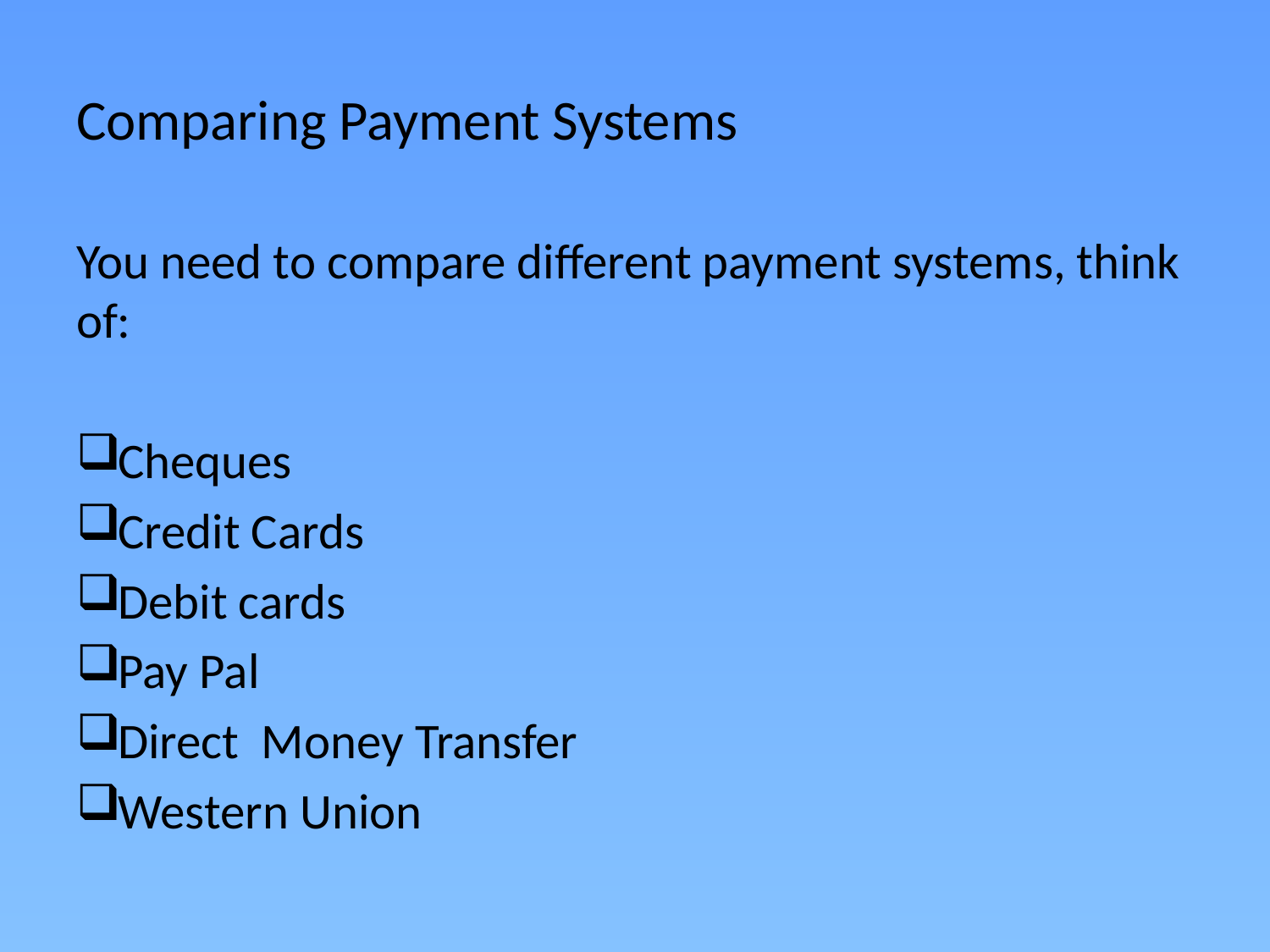

# Comparing Payment Systems
You need to compare different payment systems, think of:

Cheques
Credit Cards
Debit cards
Pay Pal
Direct  Money Transfer
Western Union